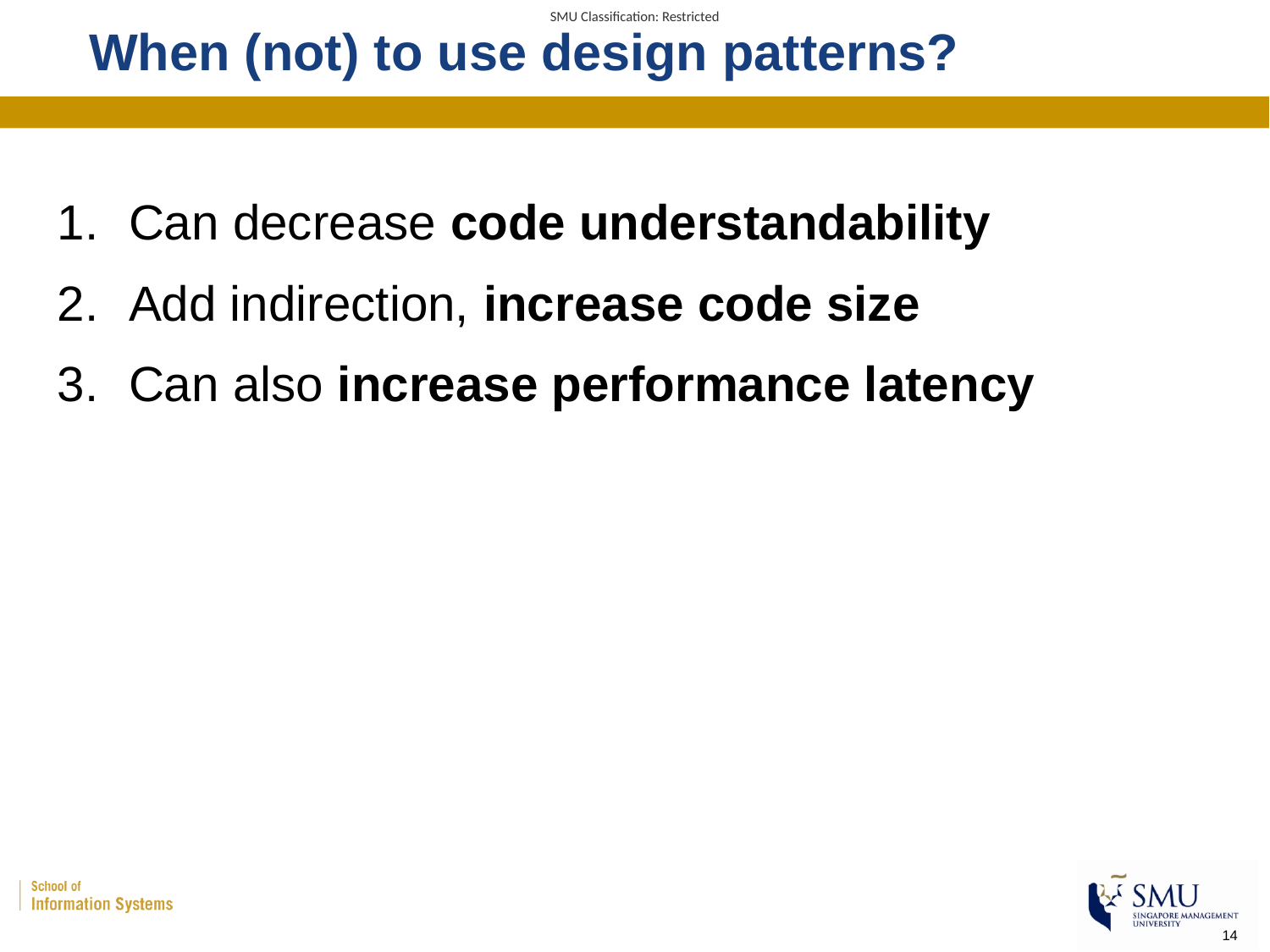

# When (not) to use design patterns?
Can decrease code understandability
Add indirection, increase code size
Can also increase performance latency
14